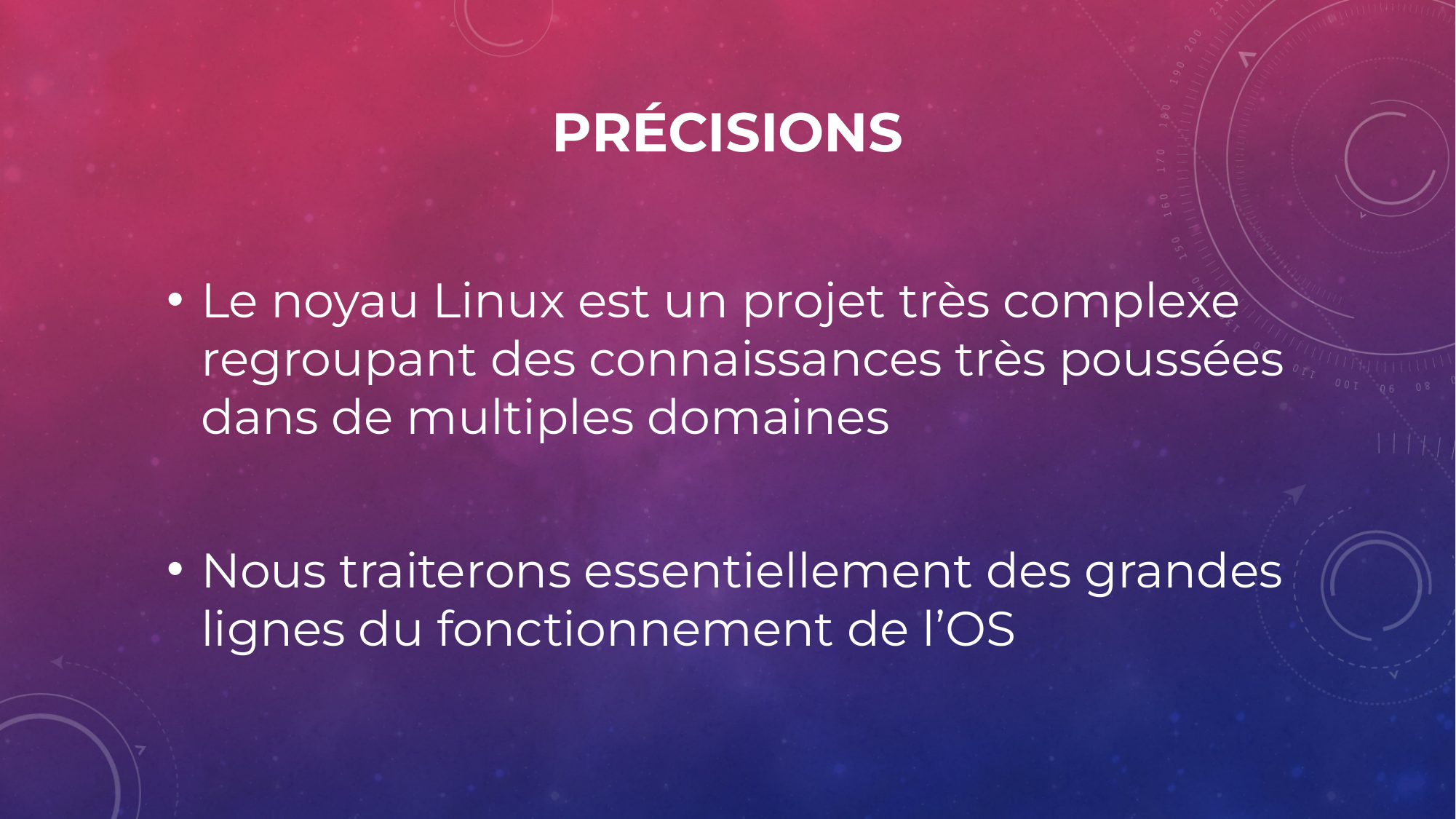

# Précisions
Le noyau Linux est un projet très complexe regroupant des connaissances très poussées dans de multiples domaines

Nous traiterons essentiellement des grandes lignes du fonctionnement de l’OS